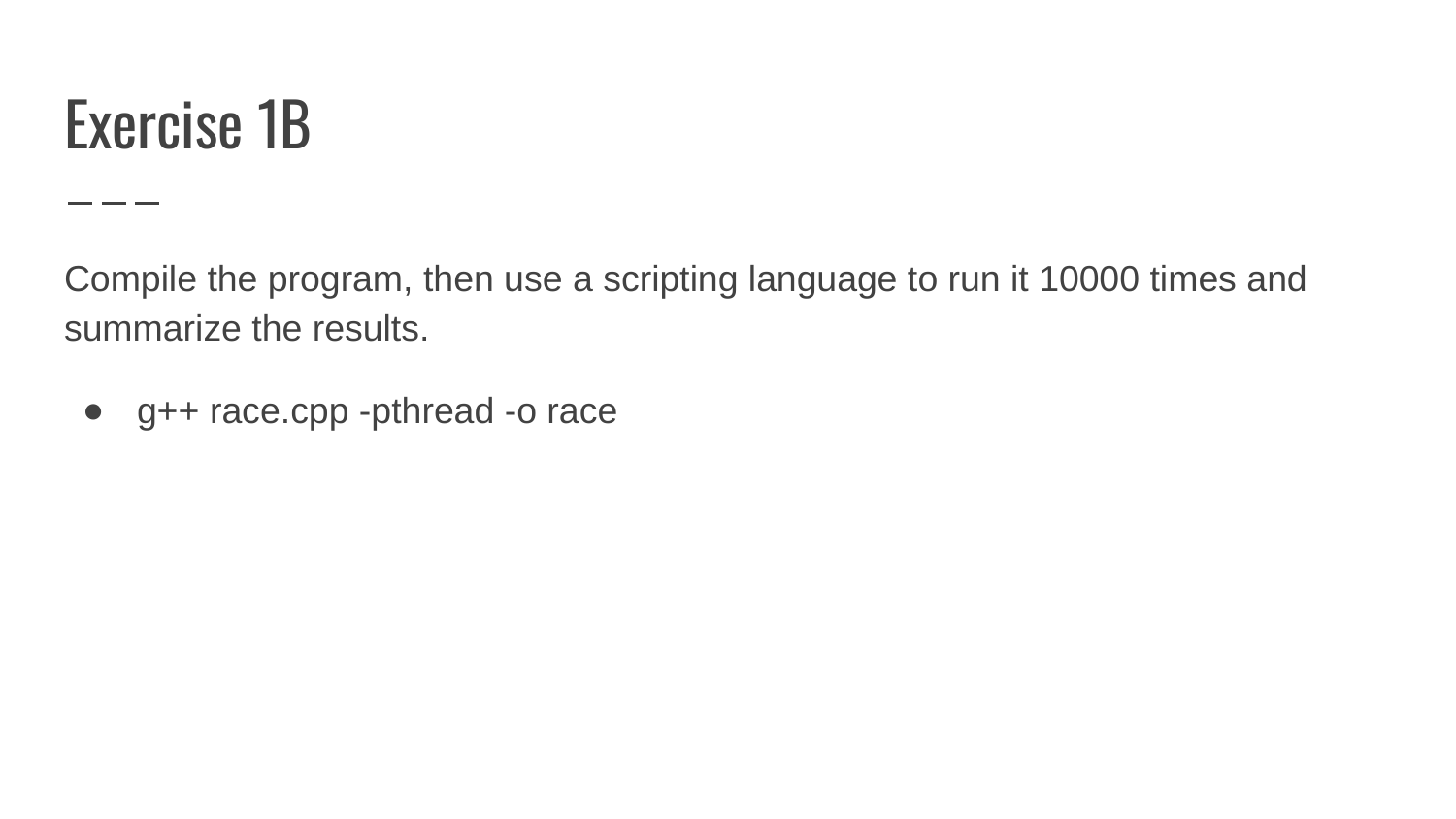

# Exercise 1B
Compile the program, then use a scripting language to run it 10000 times and summarize the results.
g++ race.cpp -pthread -o race